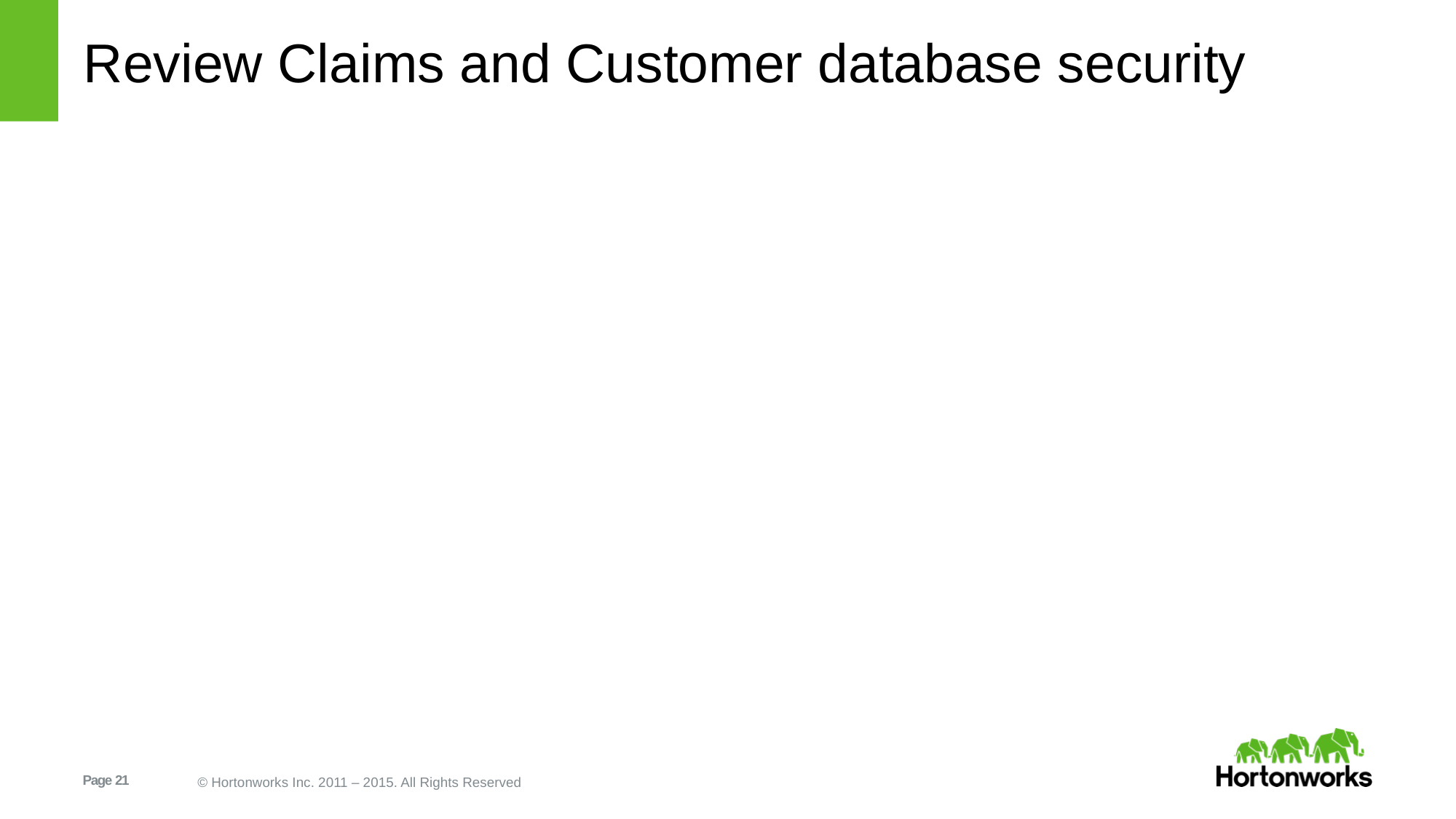

# Review Claims and Customer database security